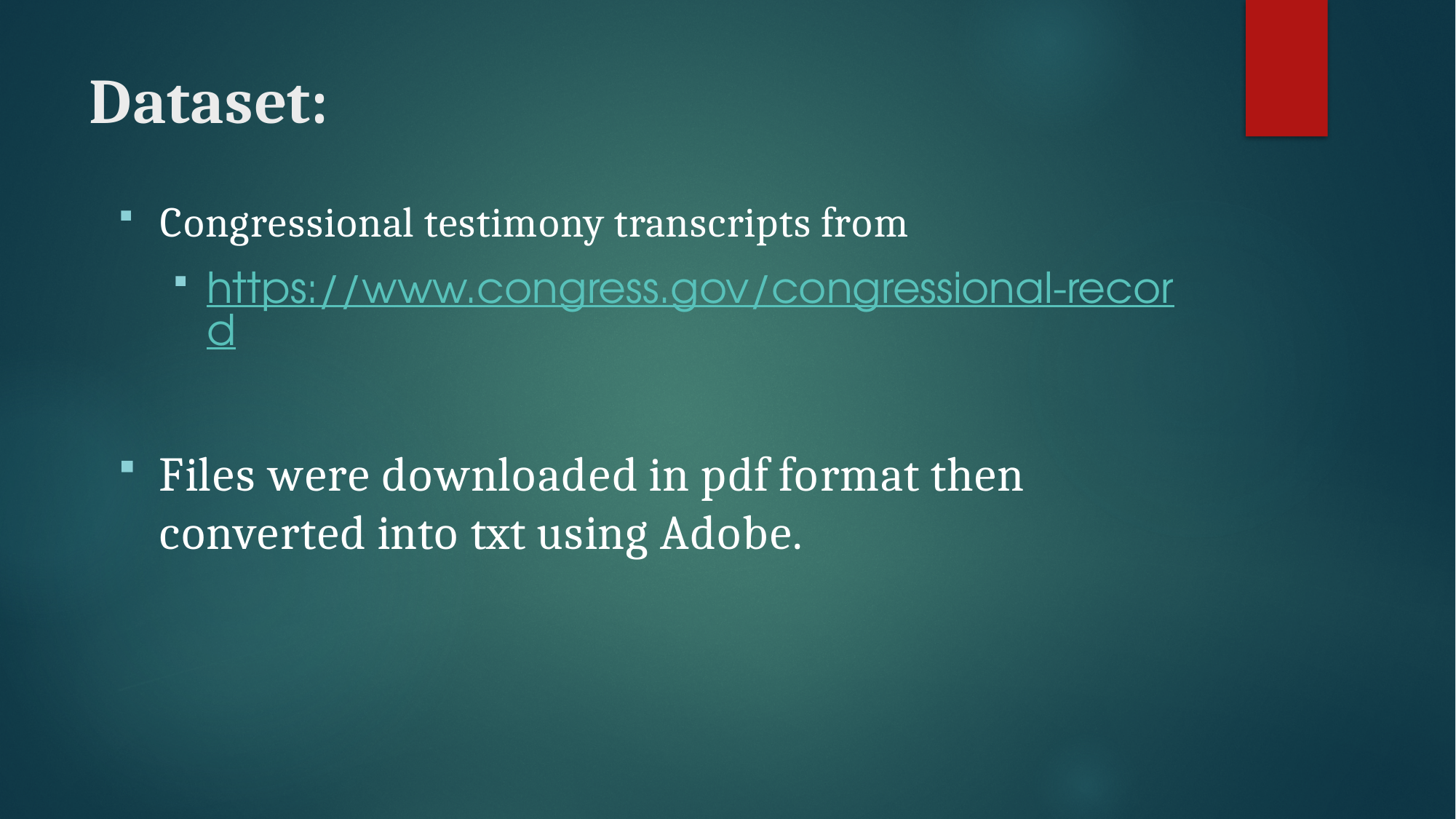

# Dataset:
Congressional testimony transcripts from
https://www.congress.gov/congressional-record

Files were downloaded in pdf format then converted into txt using Adobe.